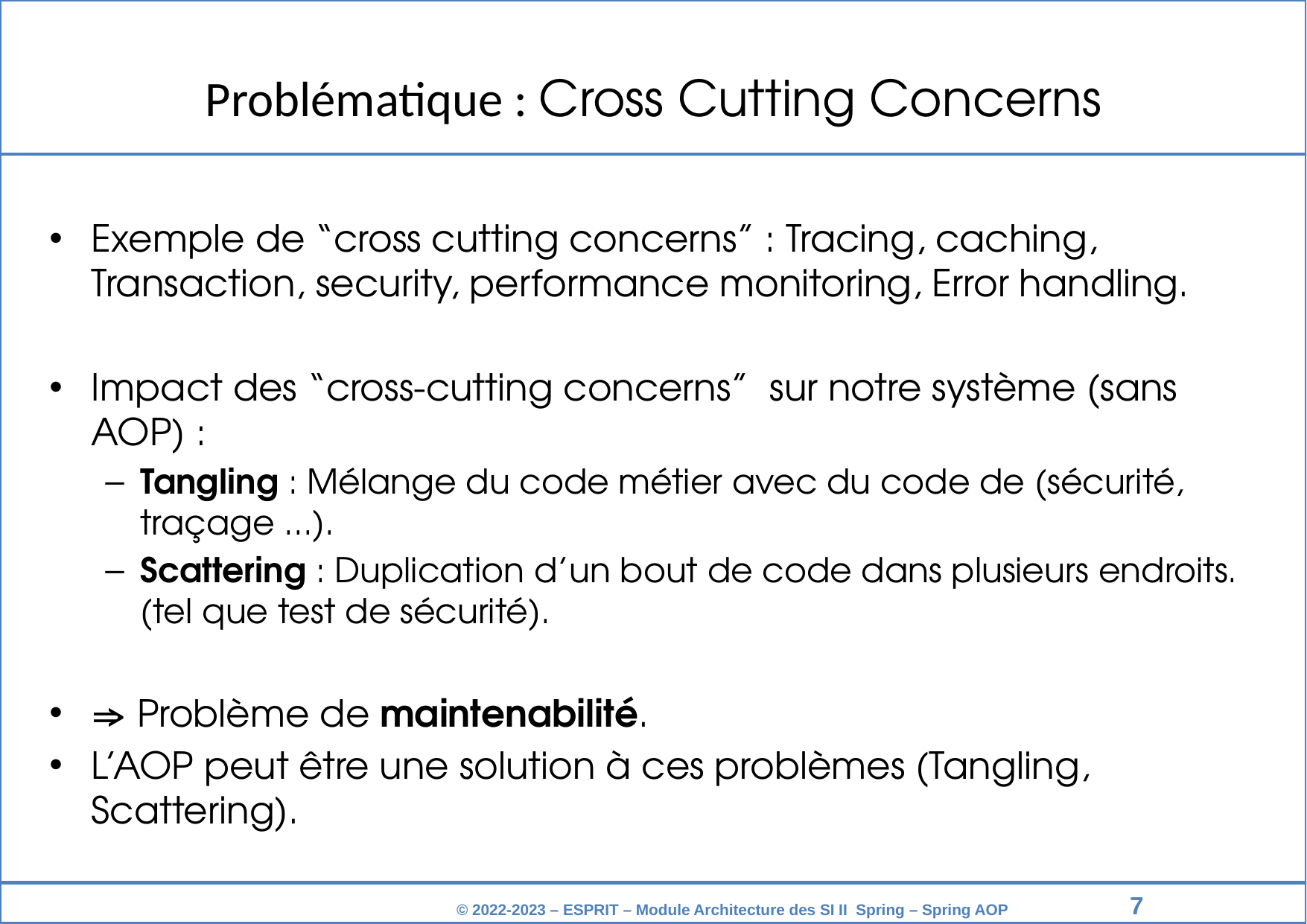

Problématique : Cross Cutting Concerns

Exemple de “cross cutting concerns” : Tracing, caching, Transaction, security, performance monitoring, Error handling.

Impact des “cross-cutting concerns”  sur notre système (sans AOP) :
Tangling : Mélange du code métier avec du code de (sécurité, traçage ...).
Scattering : Duplication d’un bout de code dans plusieurs endroits. (tel que test de sécurité).

⇒ Problème de maintenabilité.
L’AOP peut être une solution à ces problèmes (Tangling, Scattering).

7